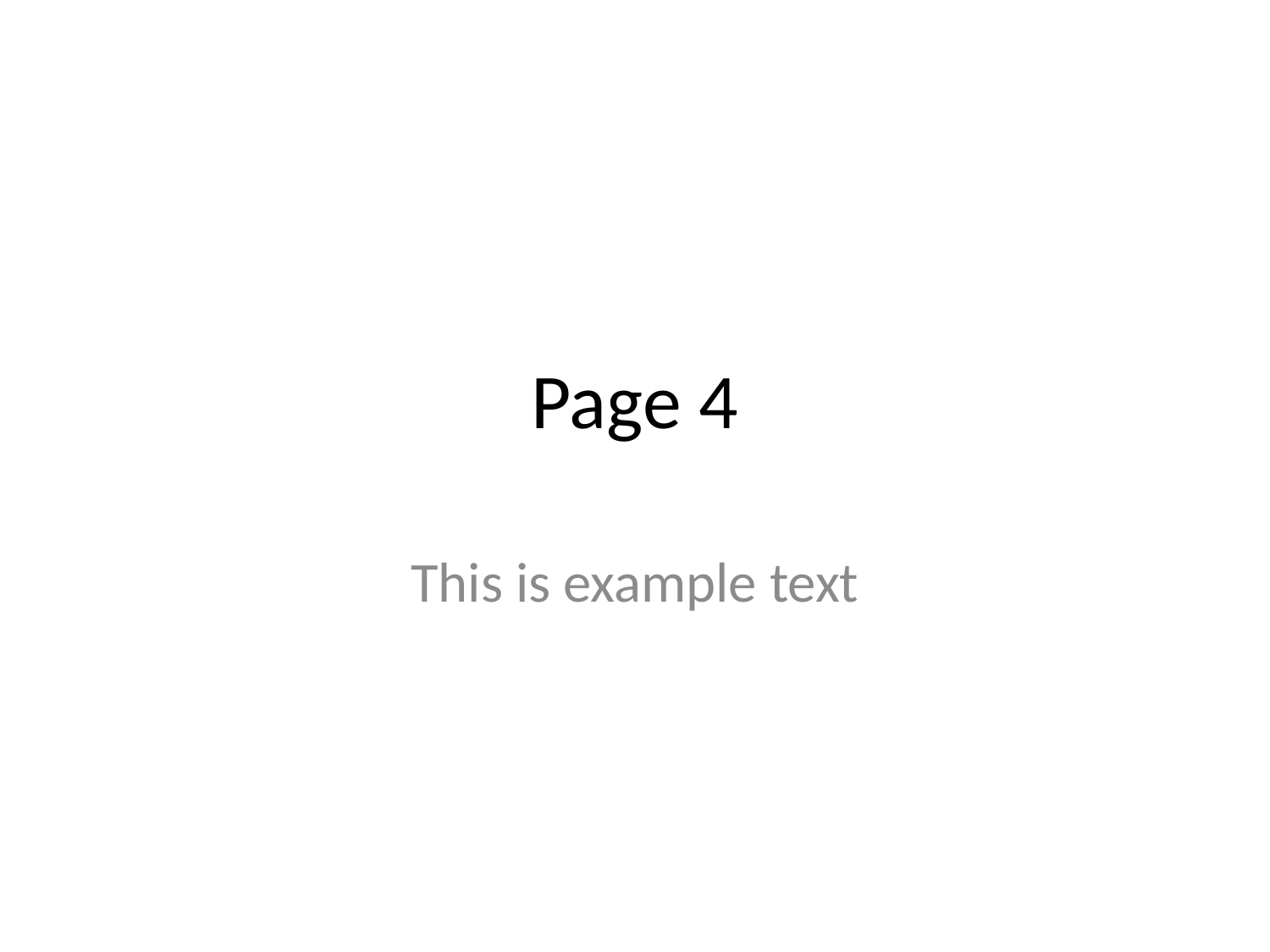

# Page 4
This is example text